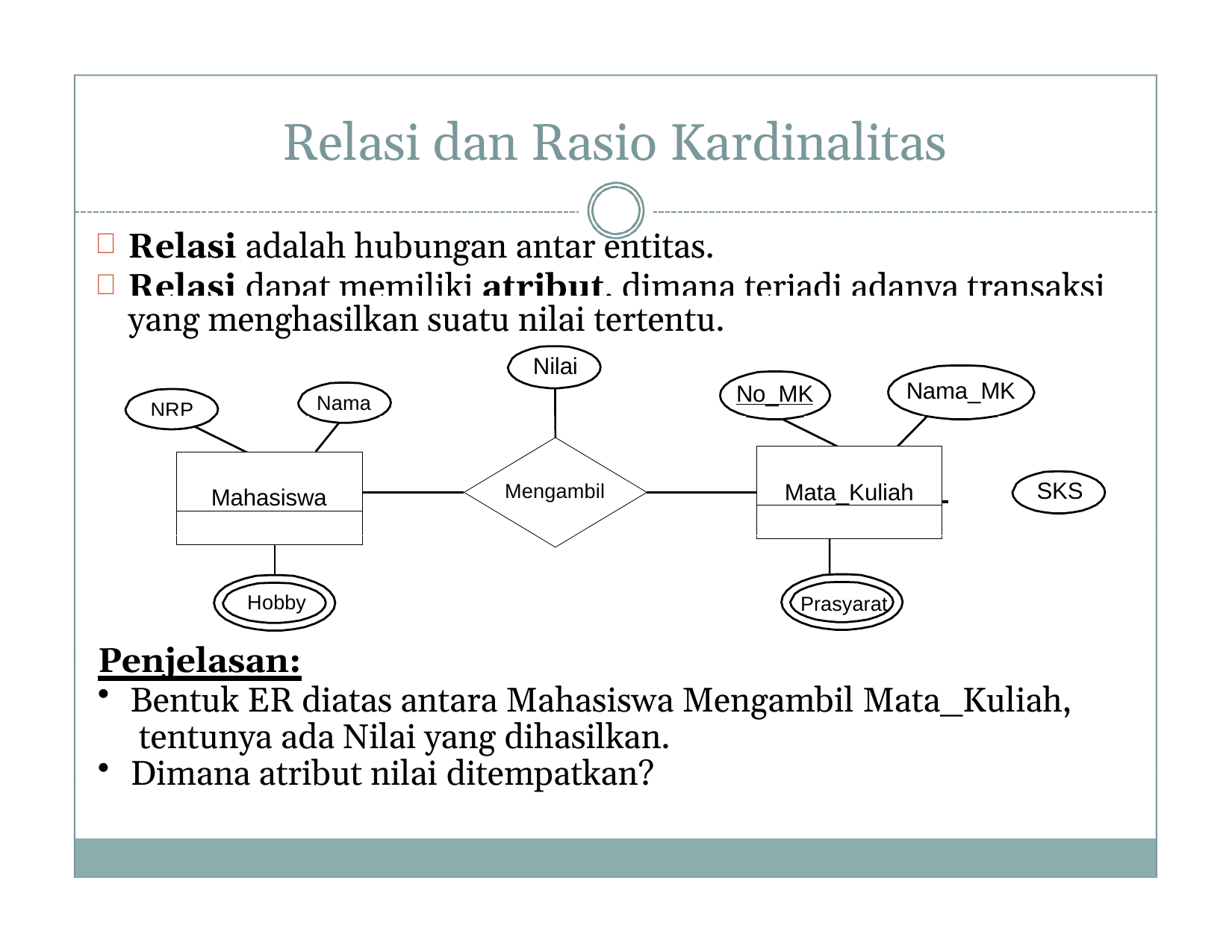

# Relasi dan Rasio Kardinalitas

Relasi adalah hubungan antar entitas.
Relasi dapat memiliki atribut, dimana terjadi adanya transaksi
yang menghasilkan suatu nilai tertentu.
Nilai

Nama_MK
No_MK

Nama
NRP

Mata_Kuliah

Mahasiswa
 		SKS
Mengambil

Hobby
Prasyarat
Penjelasan:
Bentuk ER diatas antara Mahasiswa Mengambil Mata_Kuliah,  tentunya ada Nilai yang dihasilkan.
Dimana atribut nilai ditempatkan?